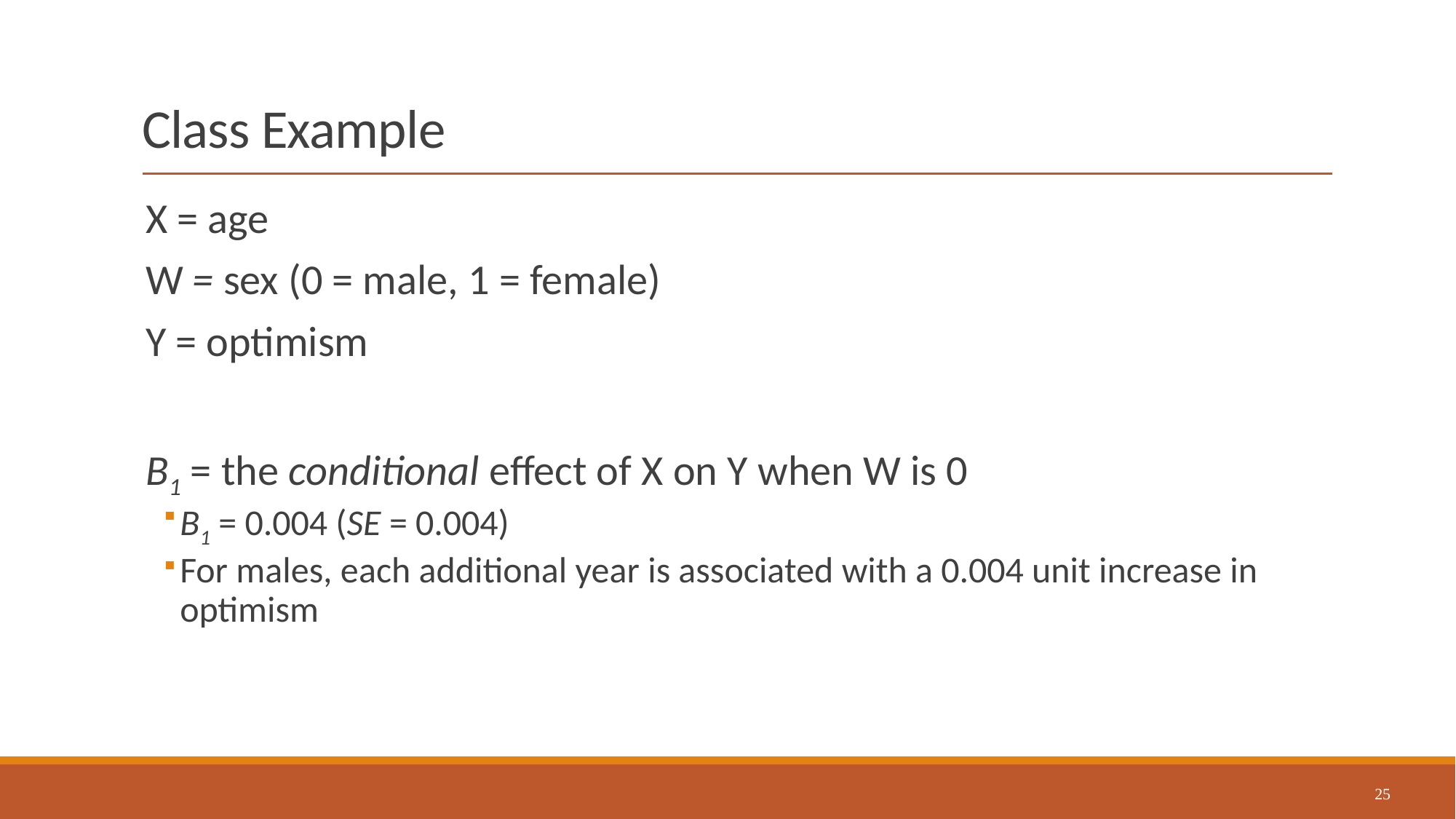

# Class Example
X = age
W = sex (0 = male, 1 = female)
Y = optimism

B1 = the conditional effect of X on Y when W is 0
B1 = 0.004 (SE = 0.004)
For males, each additional year is associated with a 0.004 unit increase in optimism

25